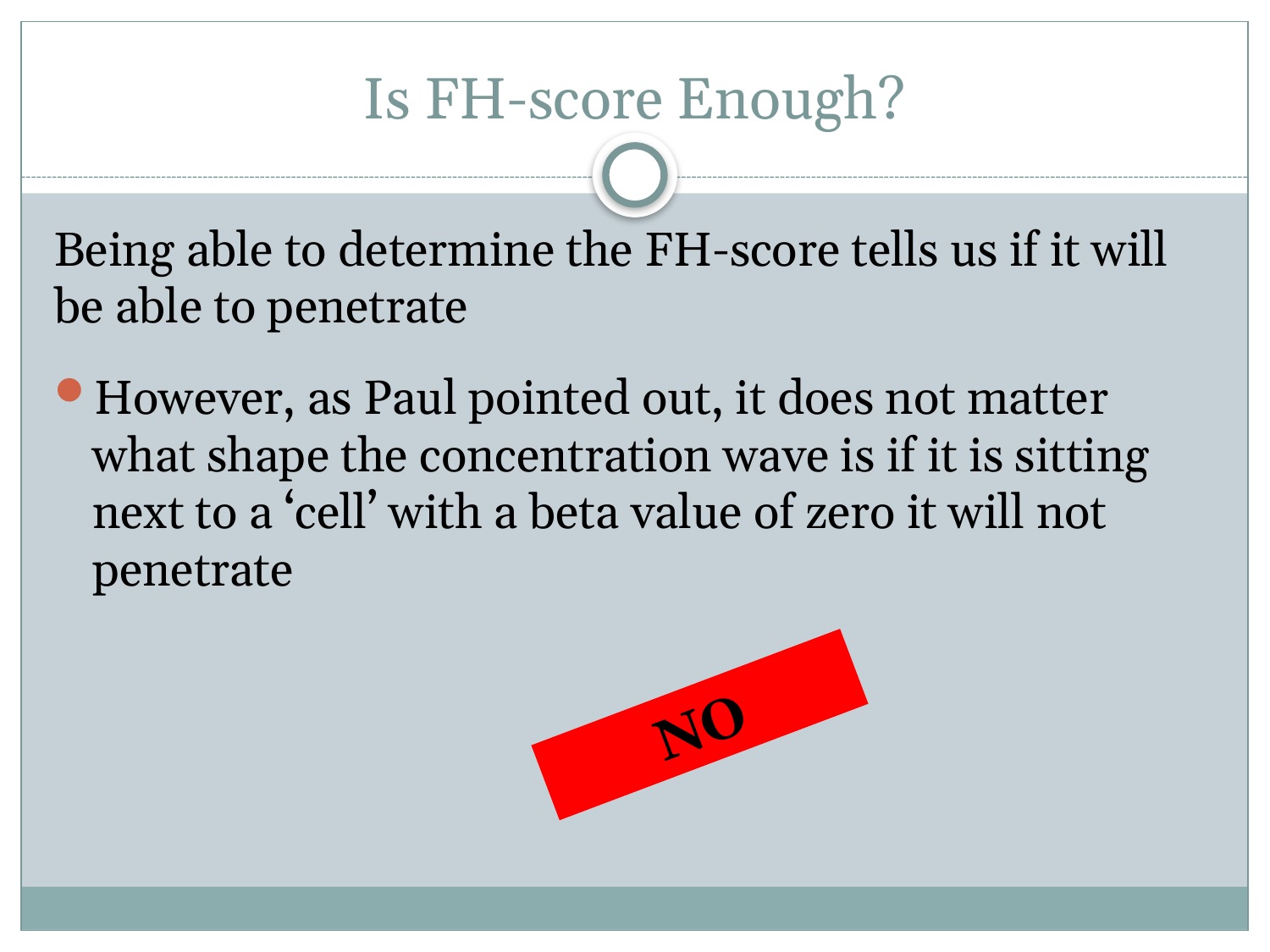

# Is FH-score Enough?
Being able to determine the FH-score tells us if it will be able to penetrate

However, as Paul pointed out, it does not matter what shape the concentration wave is if it is sitting next to a ‘cell’ with a beta value of zero it will not penetrate

NO